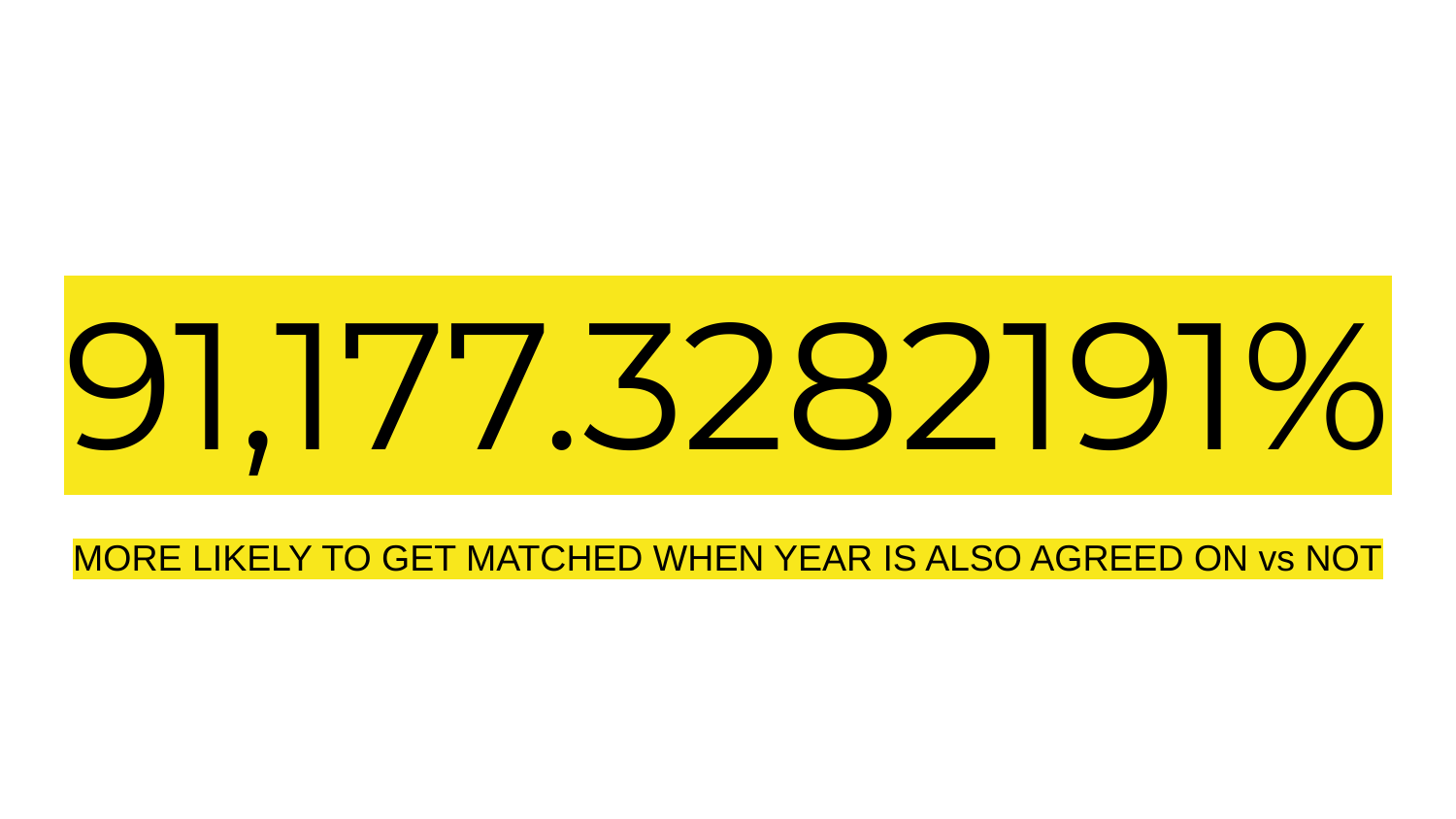

# 91,177.3282191%
MORE LIKELY TO GET MATCHED WHEN YEAR IS ALSO AGREED ON vs NOT